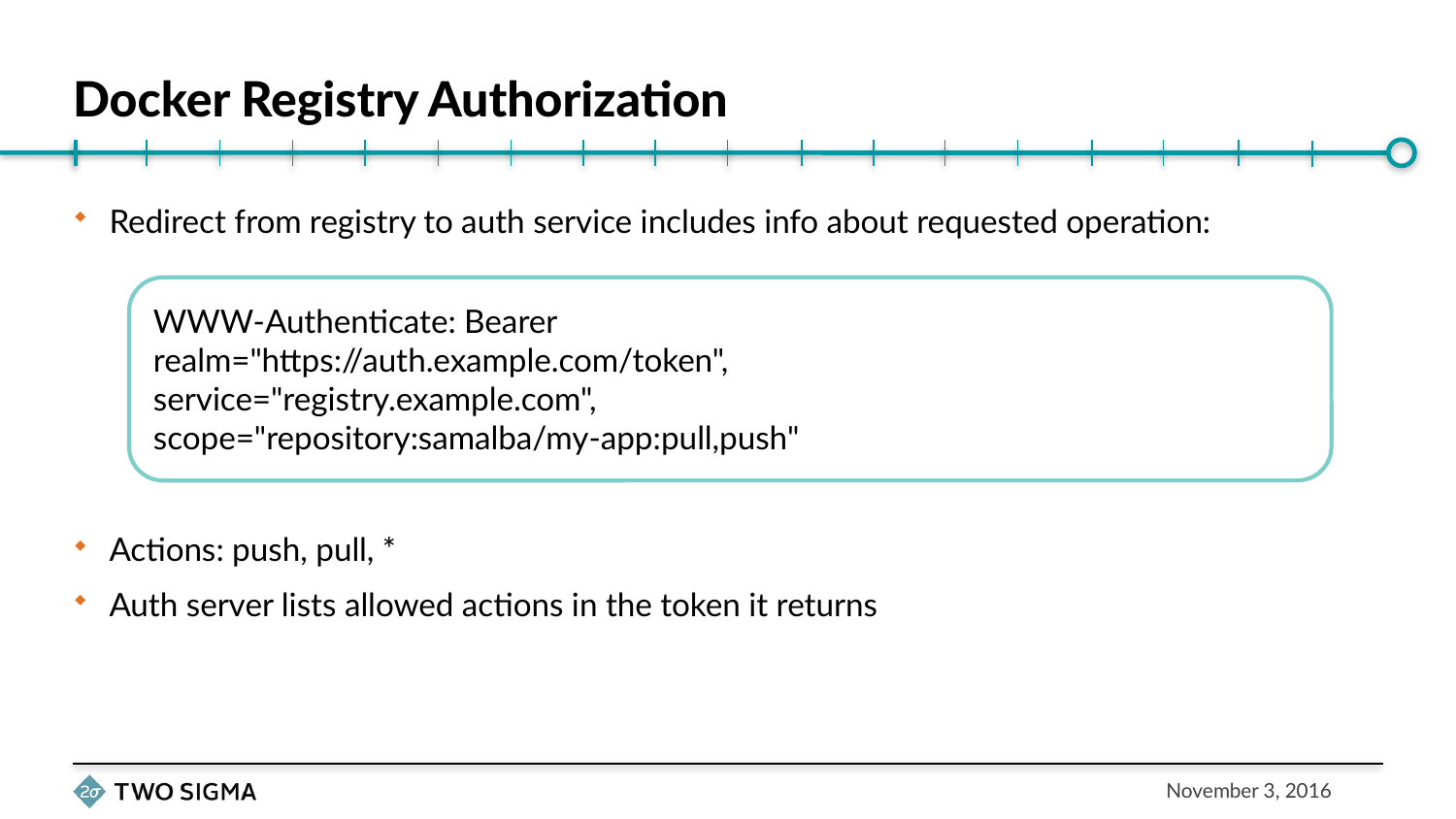

# Docker Registry Authorization
Redirect from registry to auth service includes info about requested operation:

Actions: push, pull, *
Auth server lists allowed actions in the token it returns
WWW-Authenticate: Bearer
realm="https://auth.example.com/token",
service="registry.example.com",
scope="repository:samalba/my-app:pull,push"
November 3, 2016